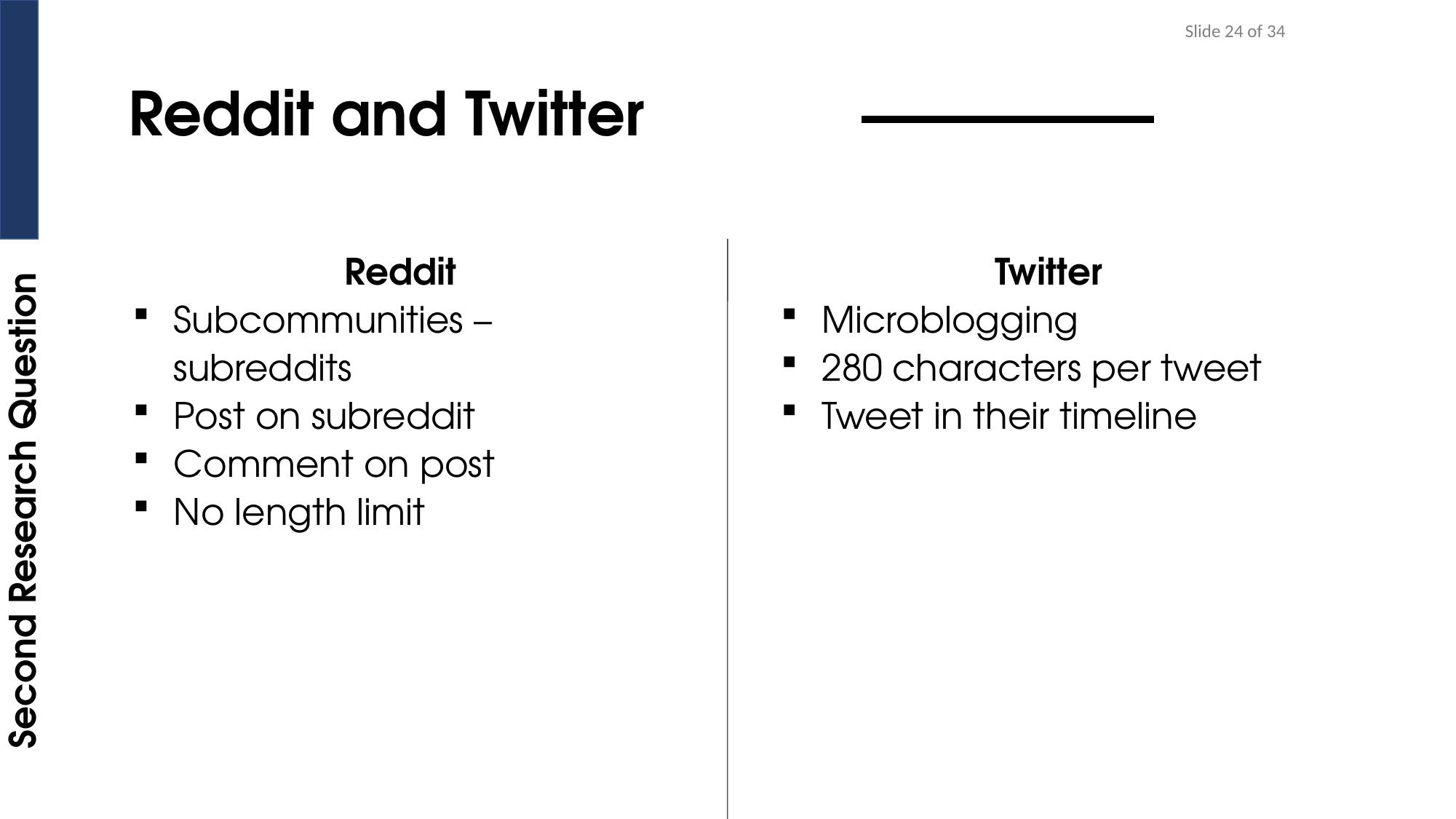

Slide 24 of 34
Reddit and Twitter
Reddit
Subcommunities – subreddits
Post on subreddit
Comment on post
No length limit
Twitter
Microblogging
280 characters per tweet
Tweet in their timeline
Second Research Question